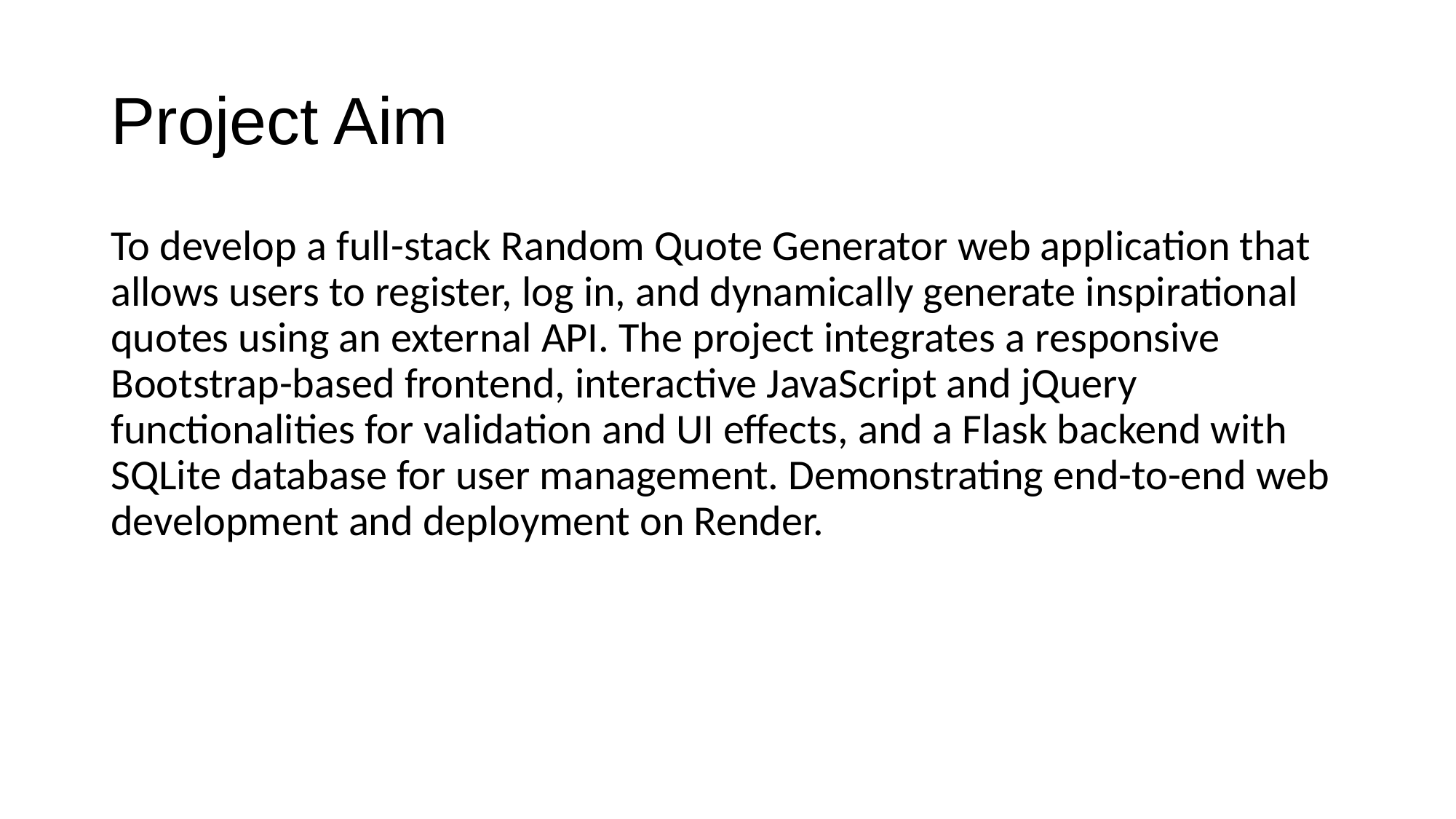

# Project Aim
To develop a full-stack Random Quote Generator web application that allows users to register, log in, and dynamically generate inspirational quotes using an external API. The project integrates a responsive Bootstrap-based frontend, interactive JavaScript and jQuery functionalities for validation and UI effects, and a Flask backend with SQLite database for user management. Demonstrating end-to-end web development and deployment on Render.